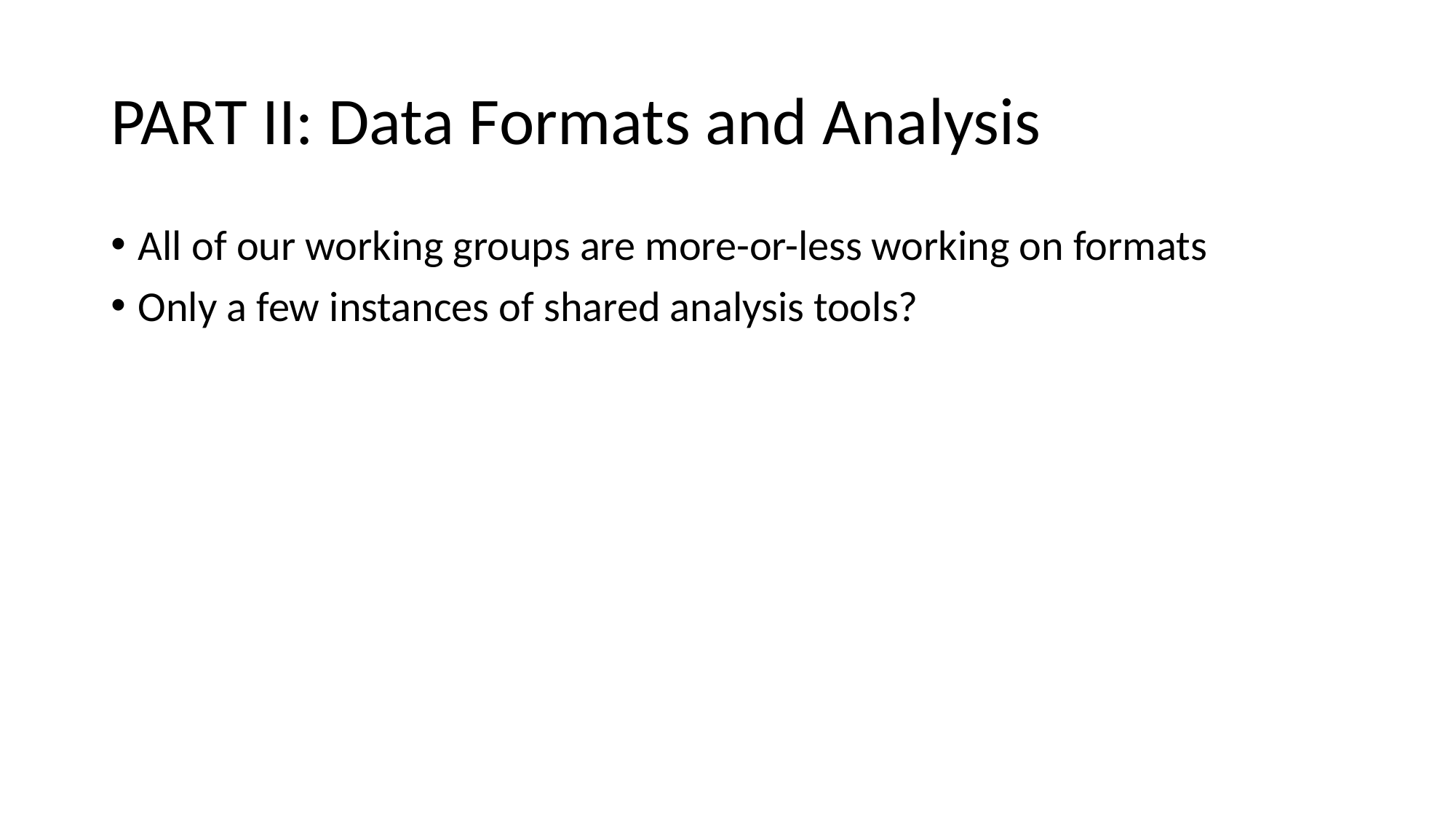

# PART II: Data Formats and Analysis
All of our working groups are more-or-less working on formats
Only a few instances of shared analysis tools?